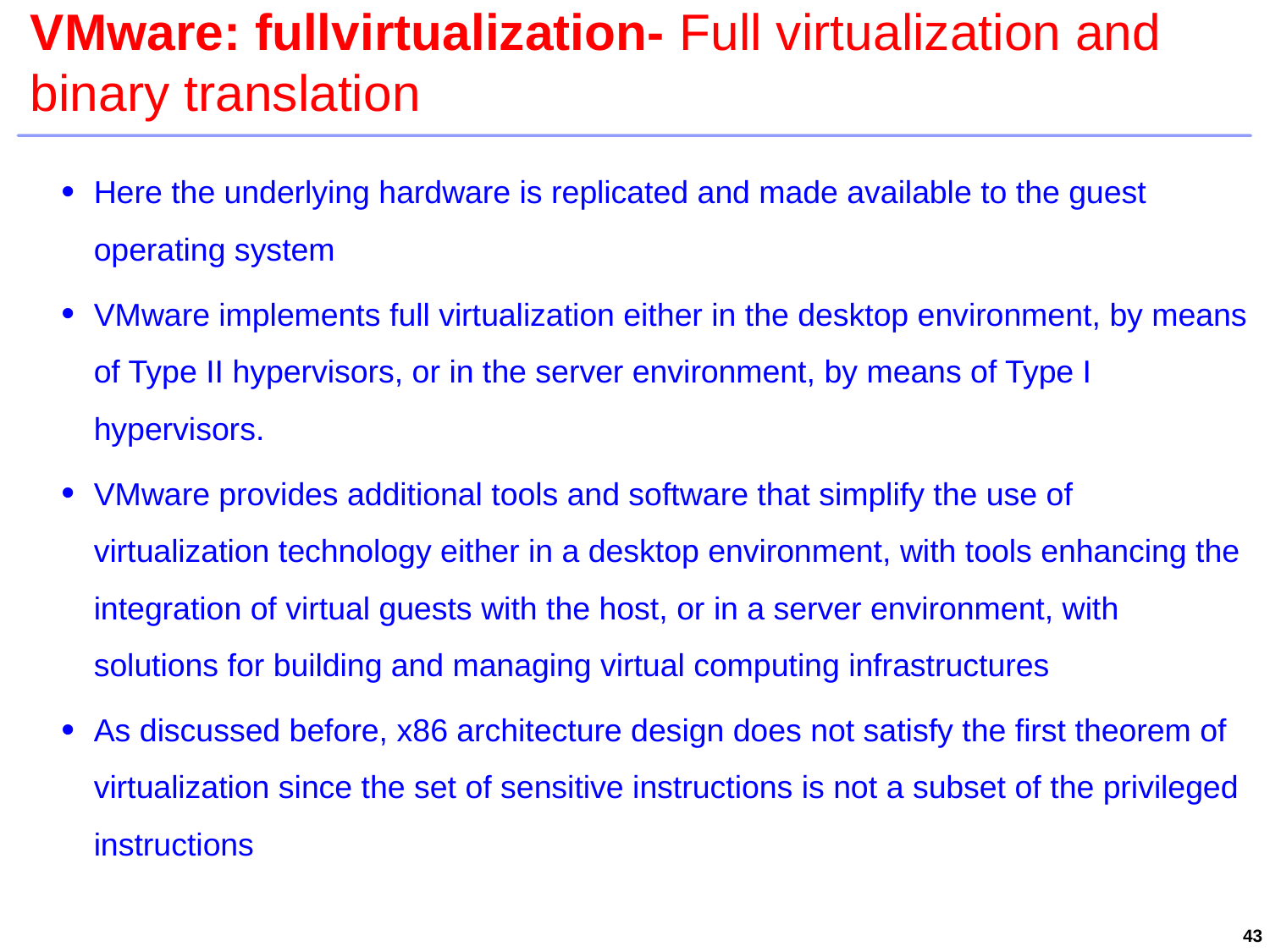

# VMware: fullvirtualization- Full virtualization and binary translation
Here the underlying hardware is replicated and made available to the guest operating system
VMware implements full virtualization either in the desktop environment, by means of Type II hypervisors, or in the server environment, by means of Type I hypervisors.
VMware provides additional tools and software that simplify the use of virtualization technology either in a desktop environment, with tools enhancing the integration of virtual guests with the host, or in a server environment, with solutions for building and managing virtual computing infrastructures
As discussed before, x86 architecture design does not satisfy the first theorem of virtualization since the set of sensitive instructions is not a subset of the privileged instructions

43